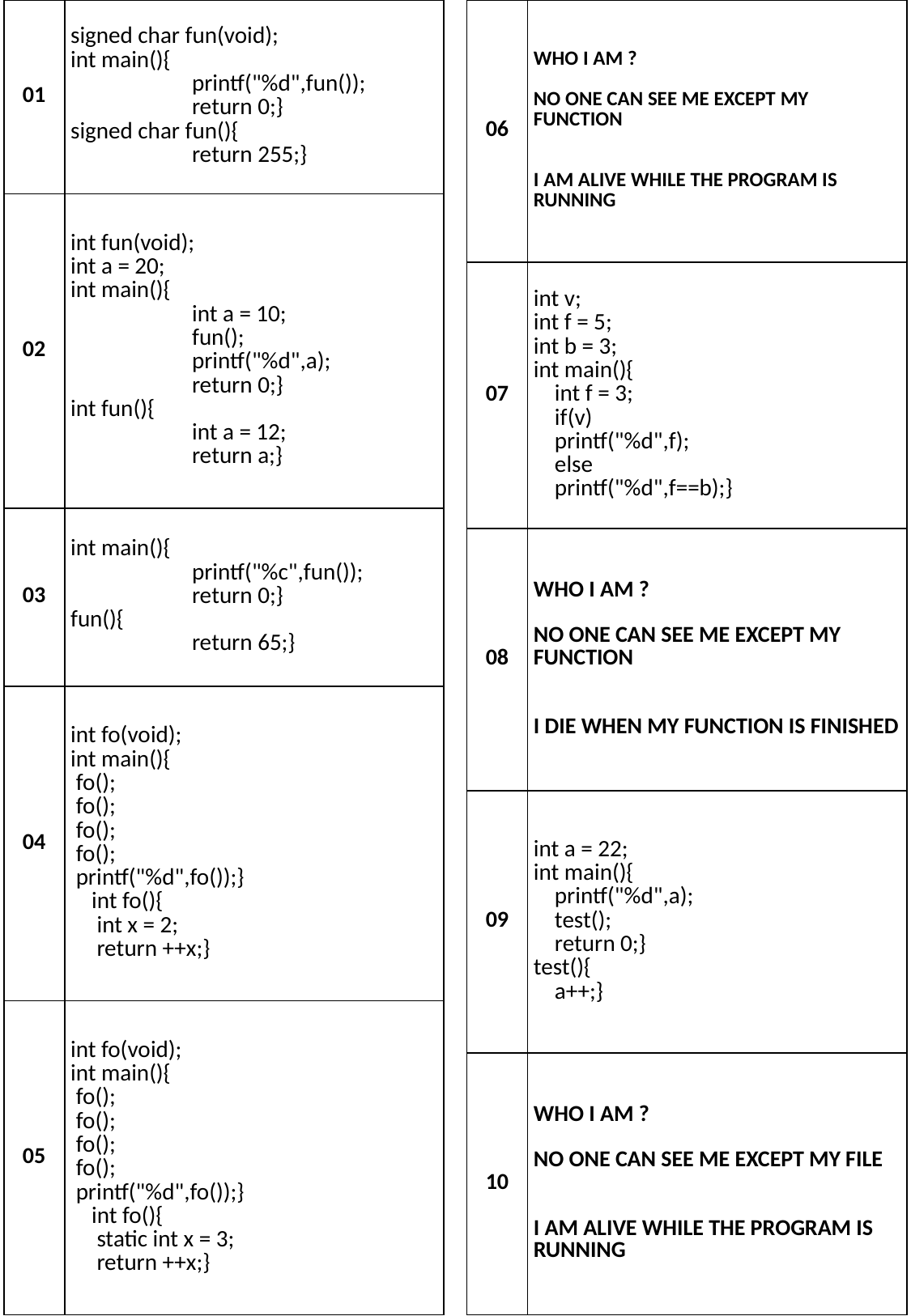

| 01 | signed char fun(void); int main(){ printf("%d",fun()); return 0;} signed char fun(){ return 255;} |
| --- | --- |
| 02 | int fun(void); int a = 20; int main(){ int a = 10; fun(); printf("%d",a); return 0;} int fun(){ int a = 12; return a;} |
| 03 | int main(){ printf("%c",fun()); return 0;} fun(){ return 65;} |
| 04 | int fo(void); int main(){ fo(); fo(); fo(); fo(); printf("%d",fo());} int fo(){ int x = 2; return ++x;} |
| 05 | int fo(void); int main(){ fo(); fo(); fo(); fo(); printf("%d",fo());} int fo(){ static int x = 3; return ++x;} |
| 06 | WHO I AM ? NO ONE CAN SEE ME EXCEPT MY FUNCTION I AM ALIVE WHILE THE PROGRAM IS RUNNING |
| --- | --- |
| 07 | int v; int f = 5; int b = 3; int main(){ int f = 3; if(v) printf("%d",f); else printf("%d",f==b);} |
| 08 | WHO I AM ? NO ONE CAN SEE ME EXCEPT MY FUNCTION I DIE WHEN MY FUNCTION IS FINISHED |
| 09 | int a = 22; int main(){ printf("%d",a); test(); return 0;} test(){ a++;} |
| 10 | WHO I AM ? NO ONE CAN SEE ME EXCEPT MY FILE I AM ALIVE WHILE THE PROGRAM IS RUNNING |